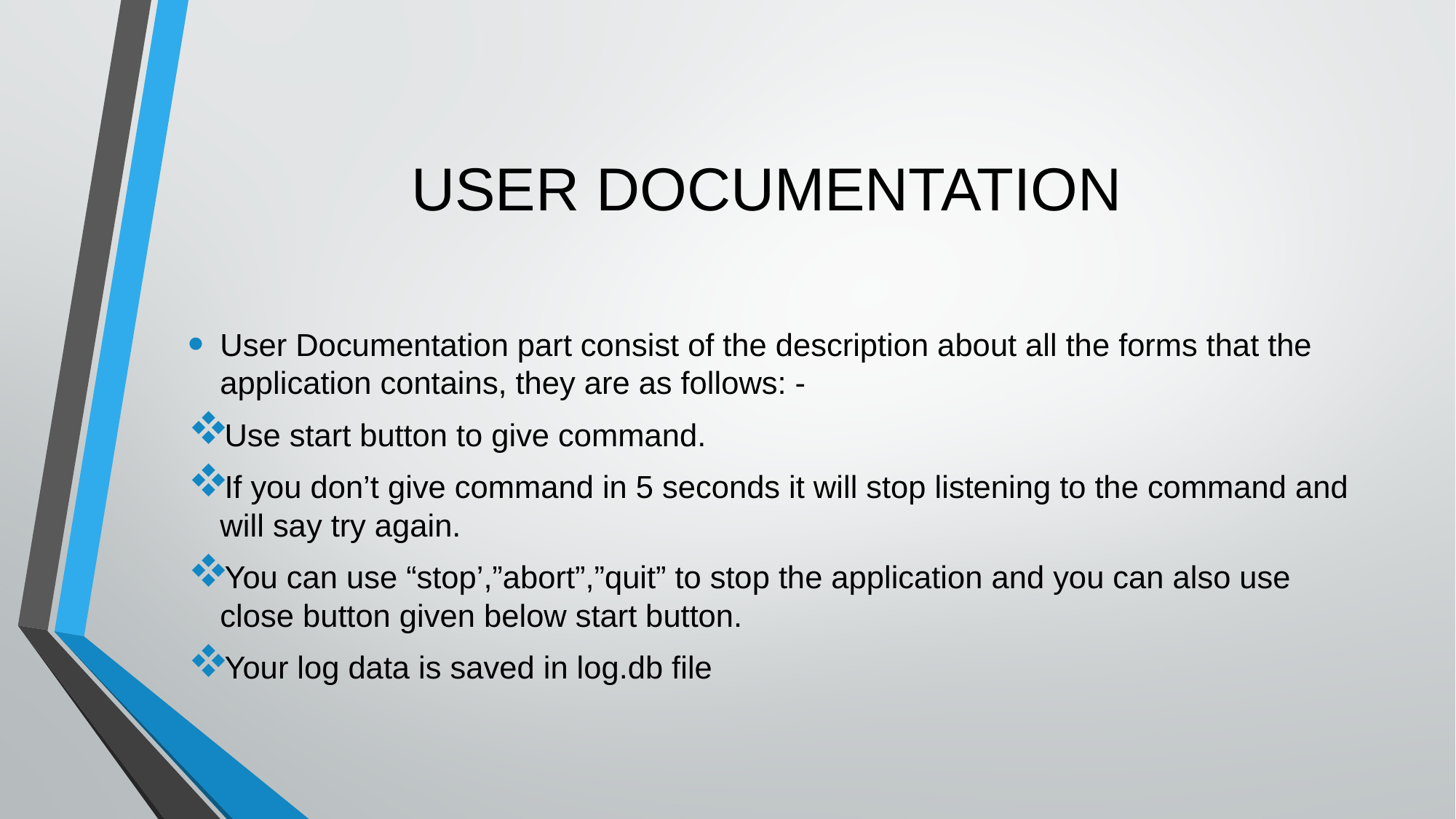

# USER DOCUMENTATION
User Documentation part consist of the description about all the forms that the application contains, they are as follows: -
Use start button to give command.
If you don’t give command in 5 seconds it will stop listening to the command and will say try again.
You can use “stop’,”abort”,”quit” to stop the application and you can also use close button given below start button.
Your log data is saved in log.db file